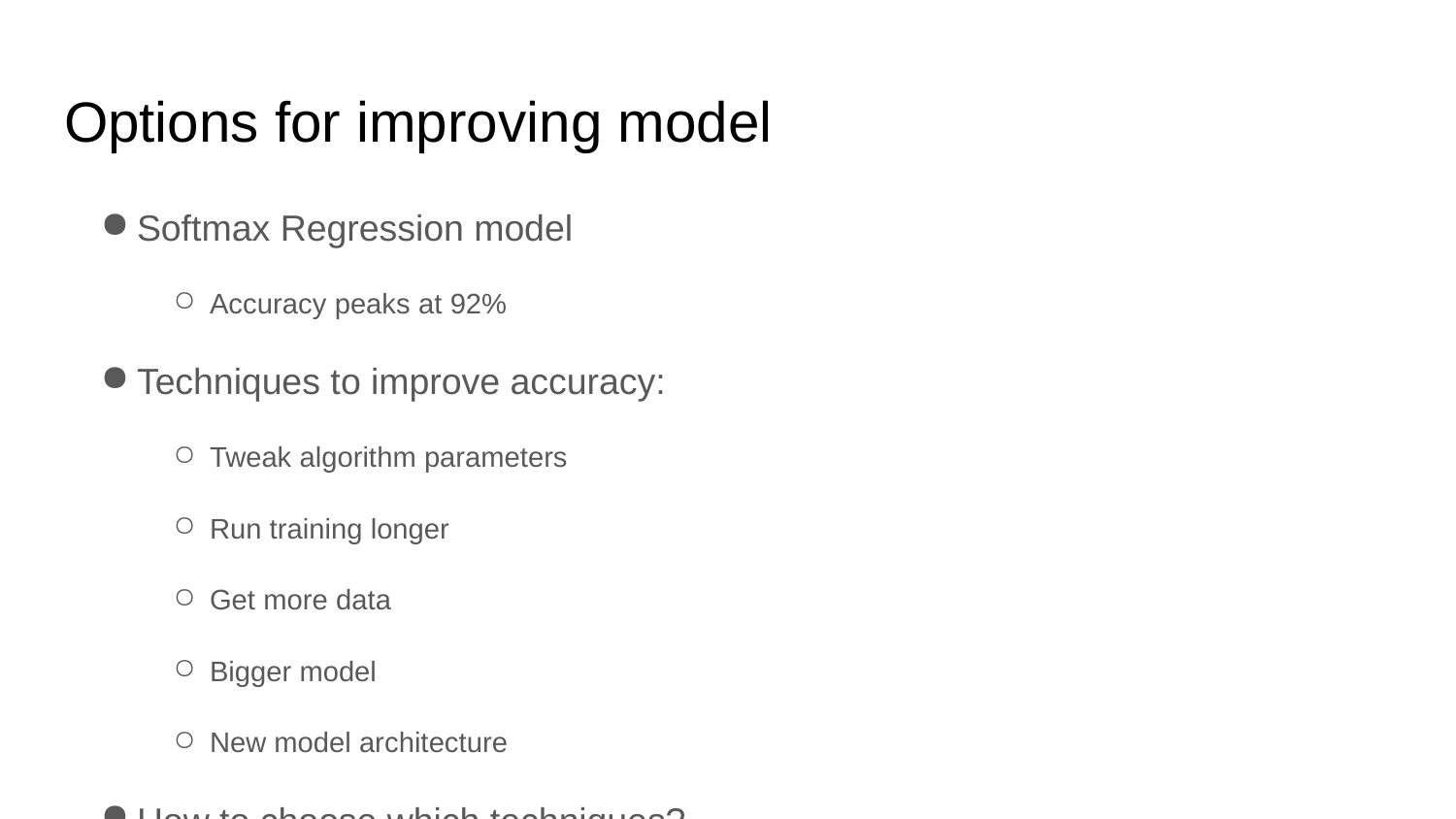

# Options for improving model
Softmax Regression model
Accuracy peaks at 92%
Techniques to improve accuracy:
Tweak algorithm parameters
Run training longer
Get more data
Bigger model
New model architecture
How to choose which techniques?
Analysis, experience, domain insight